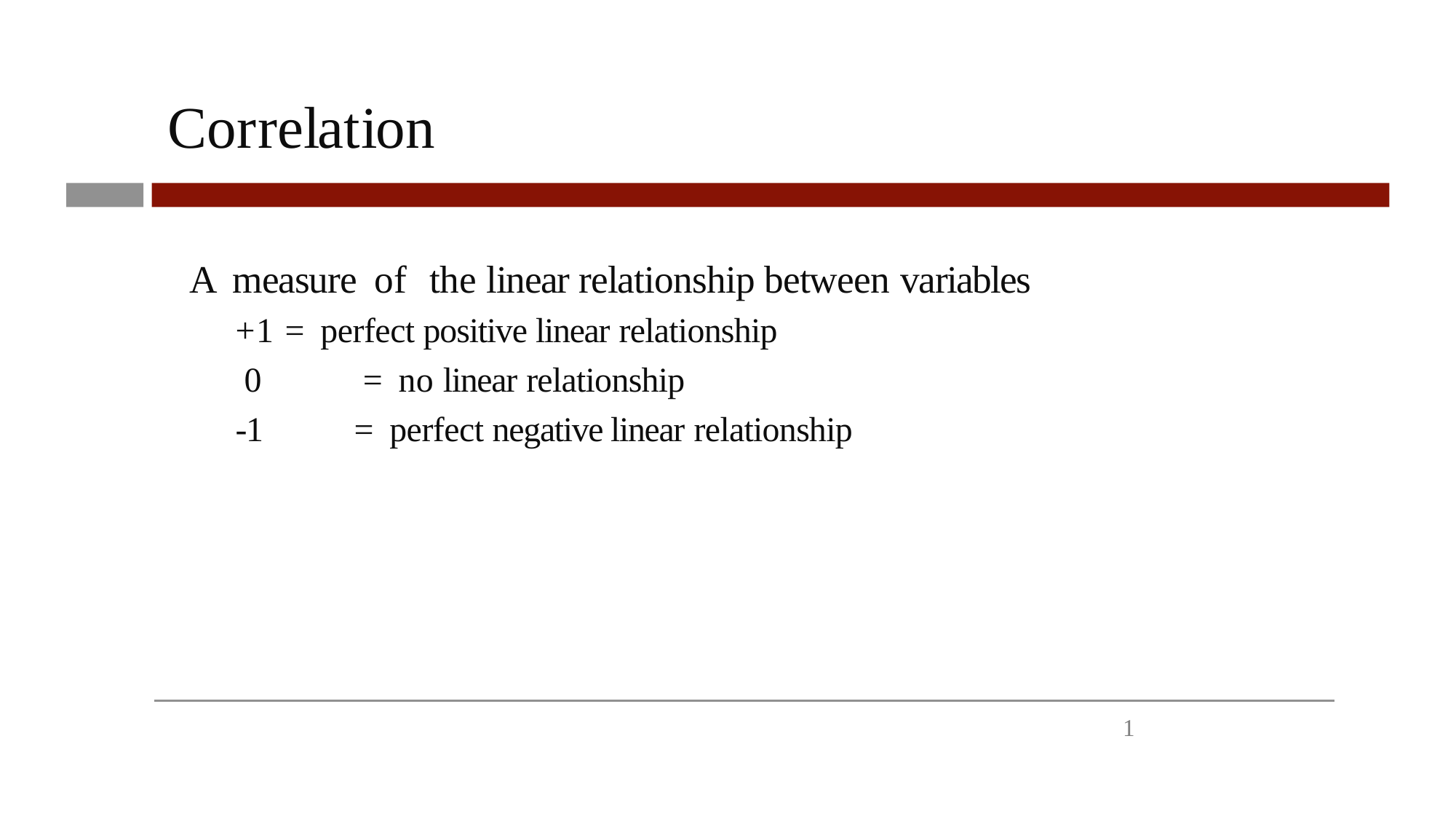

# Correlation
A  measure of	the linear relationship between variables
+1 = perfect positive linear relationship
0	= no linear relationship
-1	= perfect negative linear relationship
1